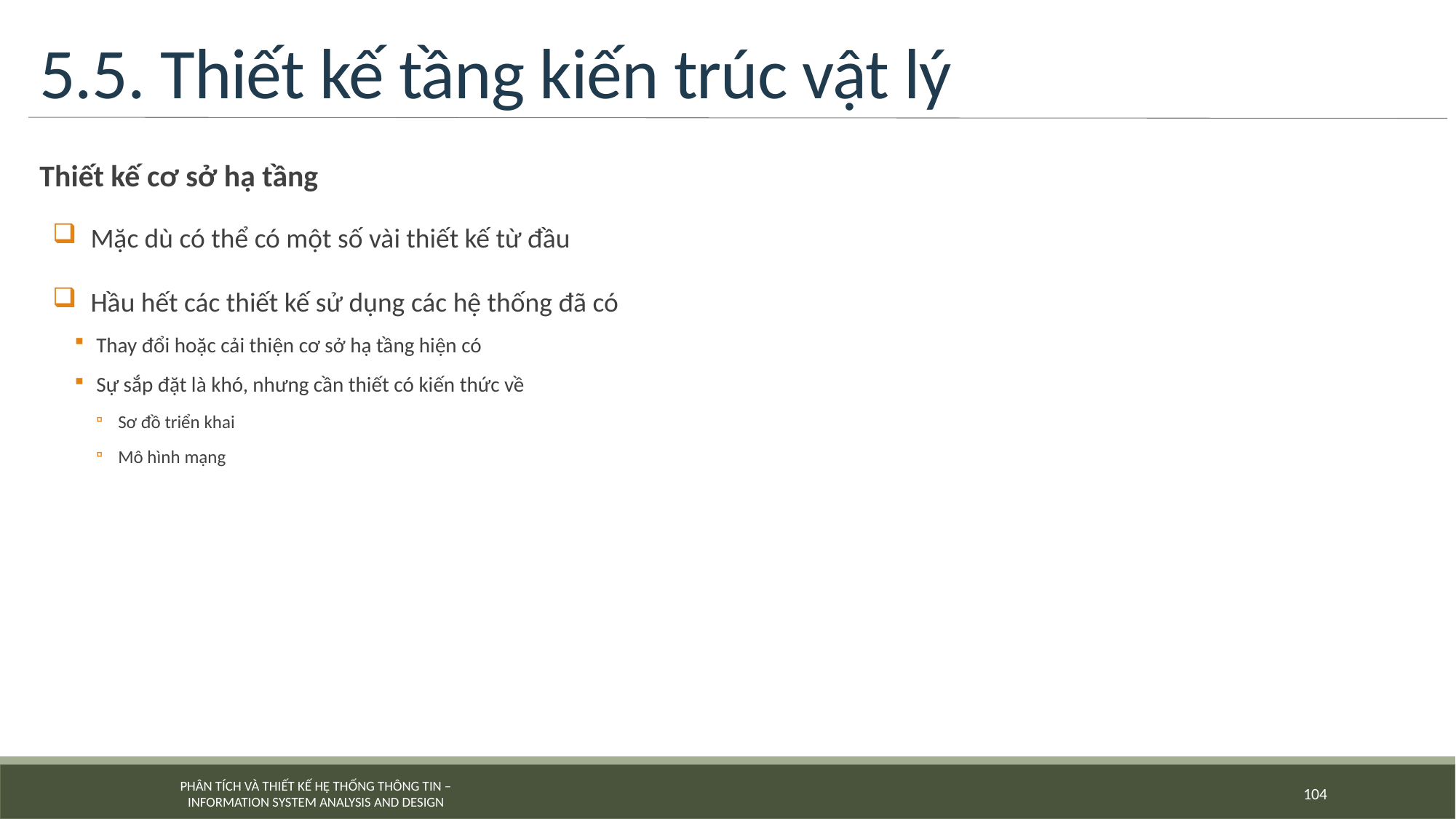

# 5.5. Thiết kế tầng kiến trúc vật lý
Thiết kế cơ sở hạ tầng
Mặc dù có thể có một số vài thiết kế từ đầu
Hầu hết các thiết kế sử dụng các hệ thống đã có
Thay đổi hoặc cải thiện cơ sở hạ tầng hiện có
Sự sắp đặt là khó, nhưng cần thiết có kiến thức về
Sơ đồ triển khai
Mô hình mạng
104